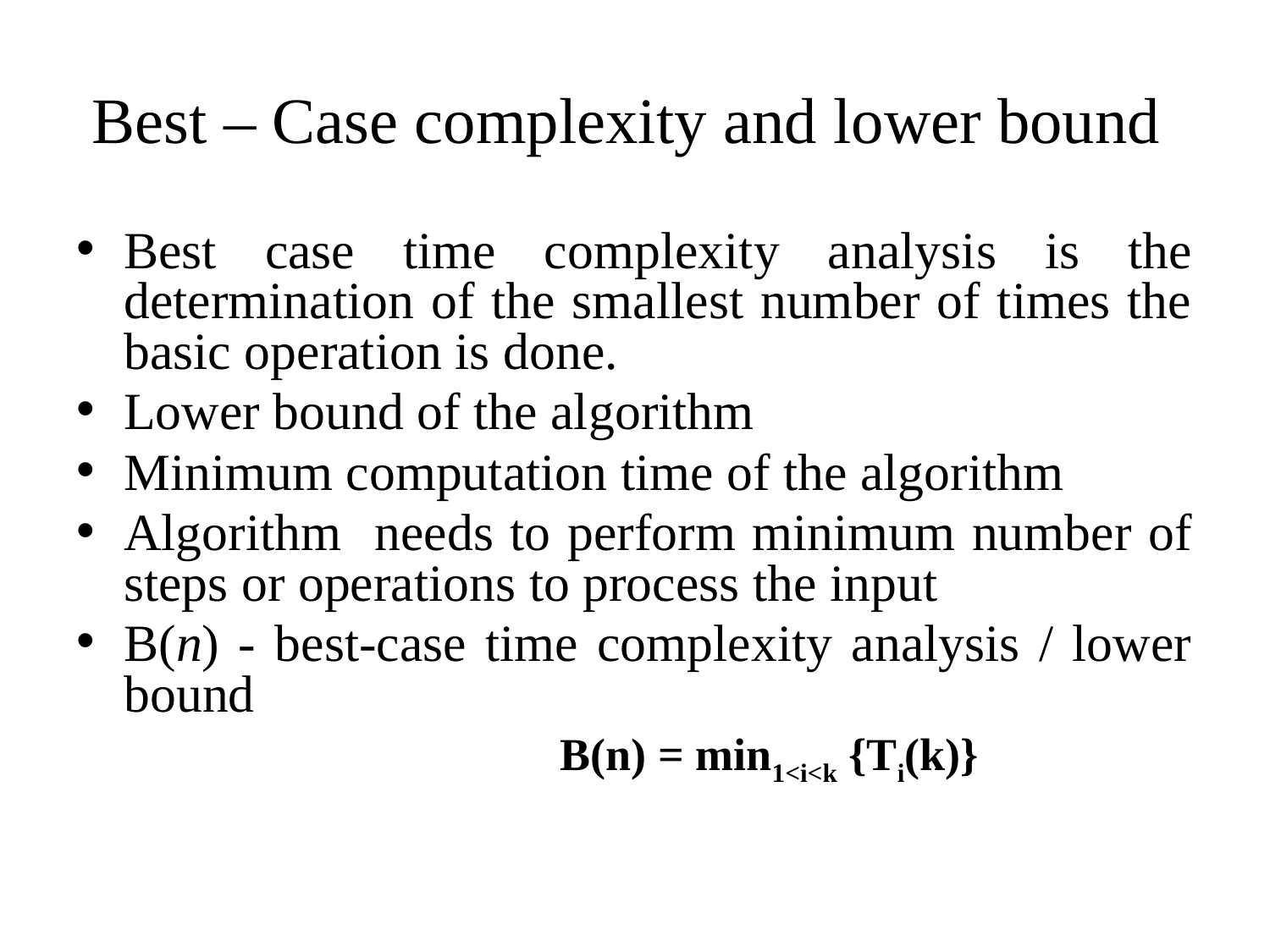

# Best – Case complexity and lower bound
Best case time complexity analysis is the determination of the smallest number of times the basic operation is done.
Lower bound of the algorithm
Minimum computation time of the algorithm
Algorithm  needs to perform minimum number of steps or operations to process the input
B(n) - best-case time complexity analysis / lower bound
				B(n) = min1<i<k {Ti(k)}